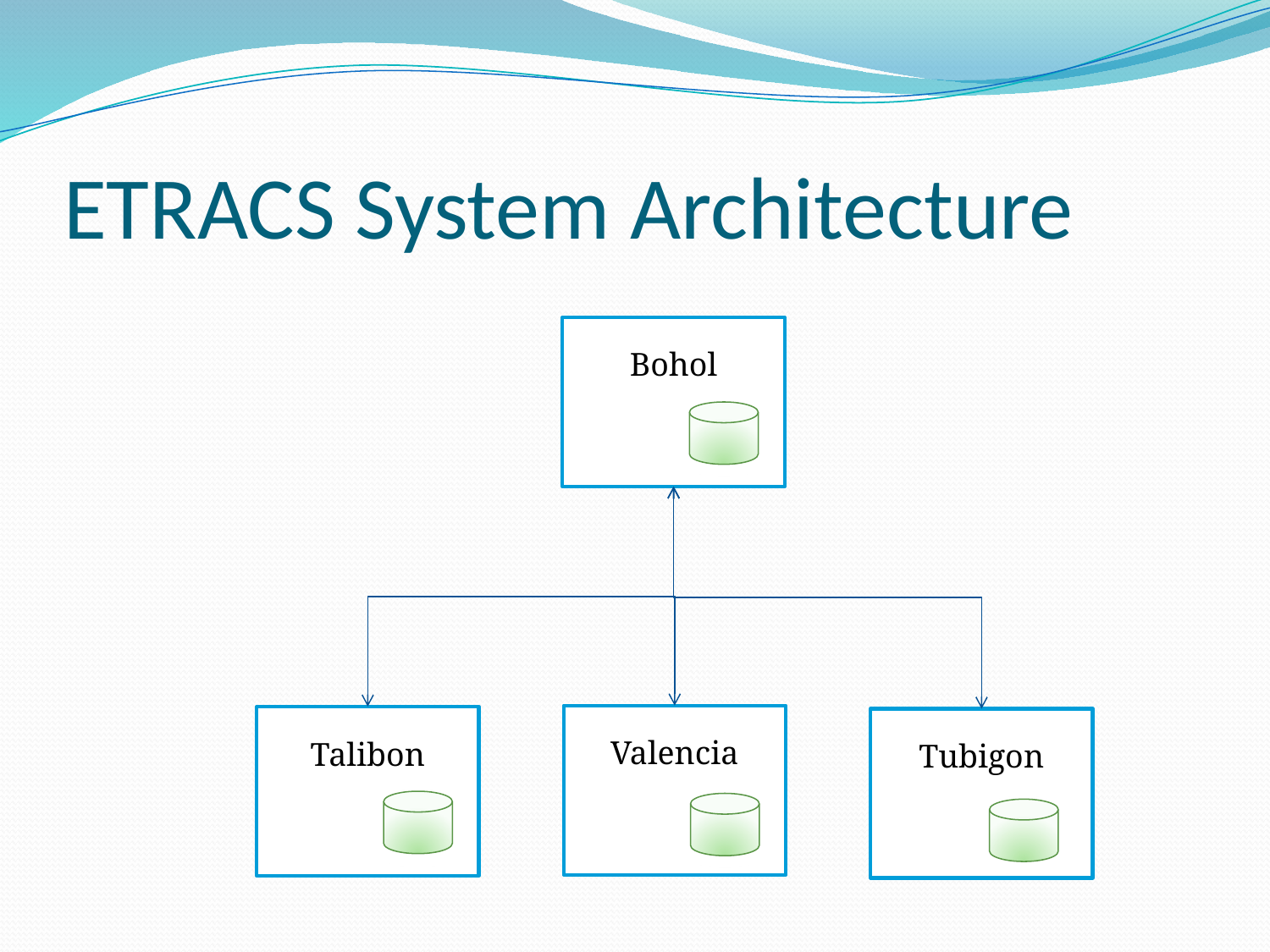

# ETRACS System Architecture
Bohol

Valencia

Talibon

Tubigon